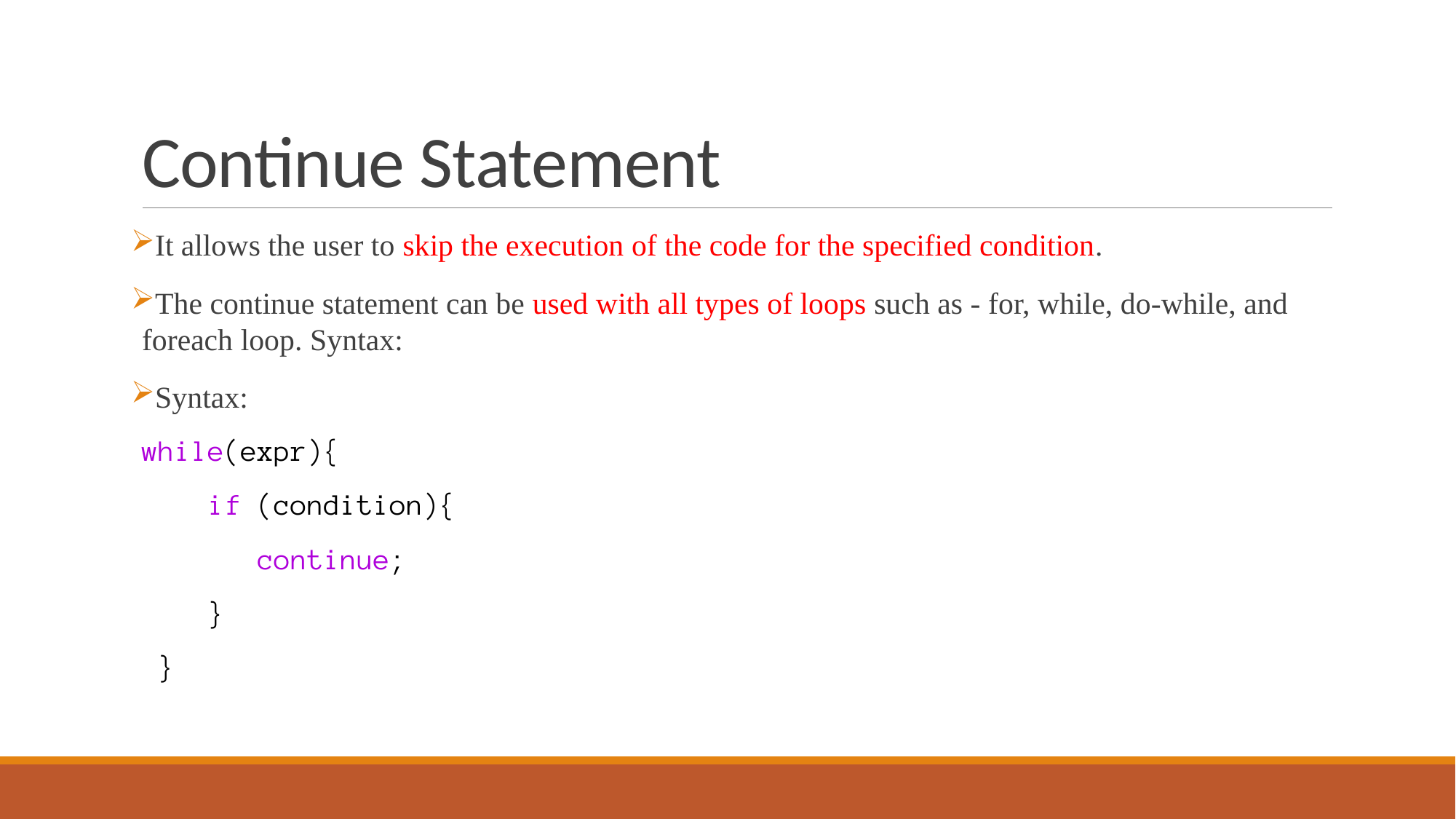

# Continue Statement
It allows the user to skip the execution of the code for the specified condition.
The continue statement can be used with all types of loops such as - for, while, do-while, and foreach loop. Syntax:
Syntax:
while(expr){
    if (condition){
       continue;
    }
 }